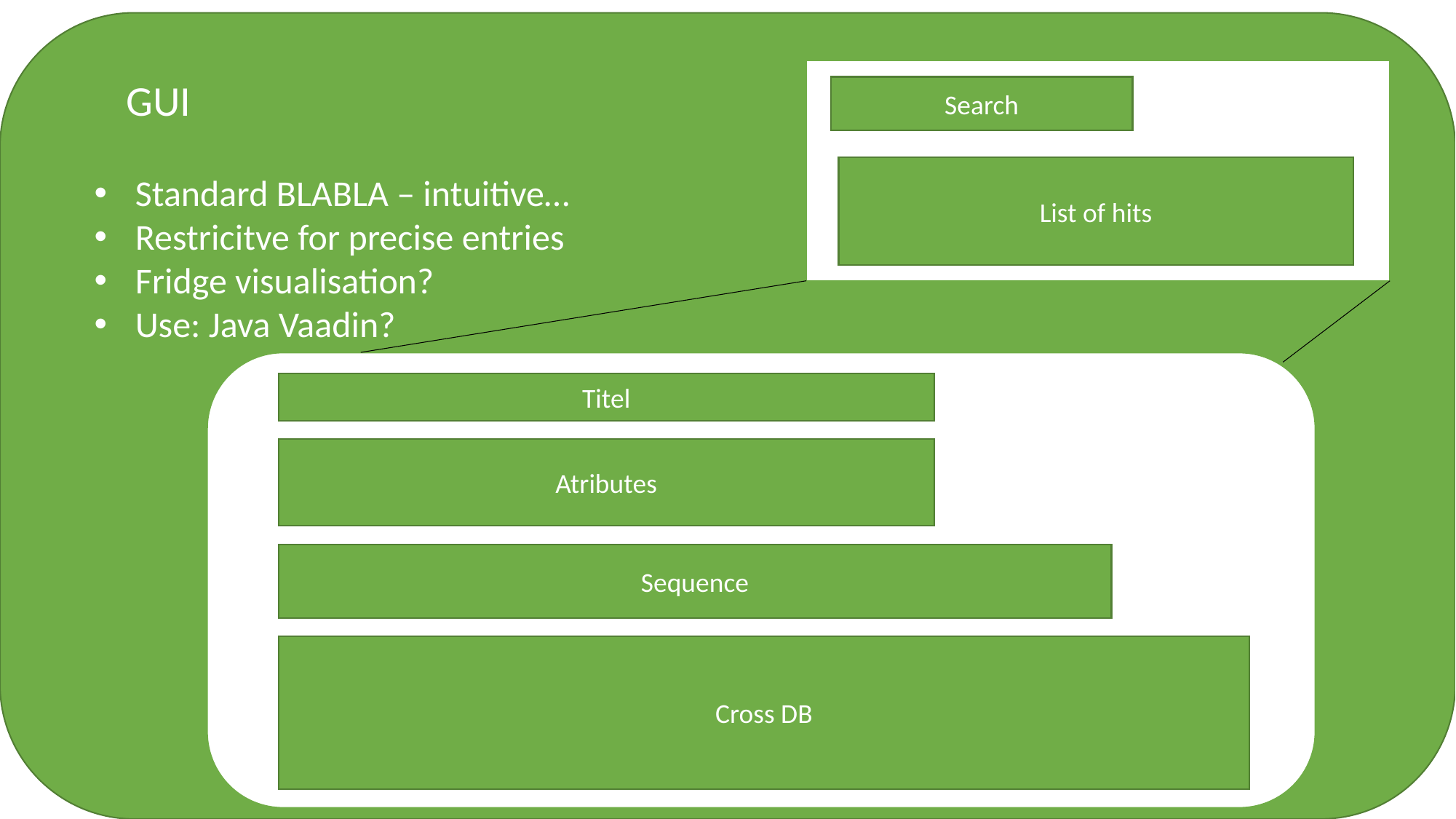

GUI
Search
List of hits
Standard BLABLA – intuitive…
Restricitve for precise entries
Fridge visualisation?
Use: Java Vaadin?

Titel
Atributes
Sequence
Cross DB